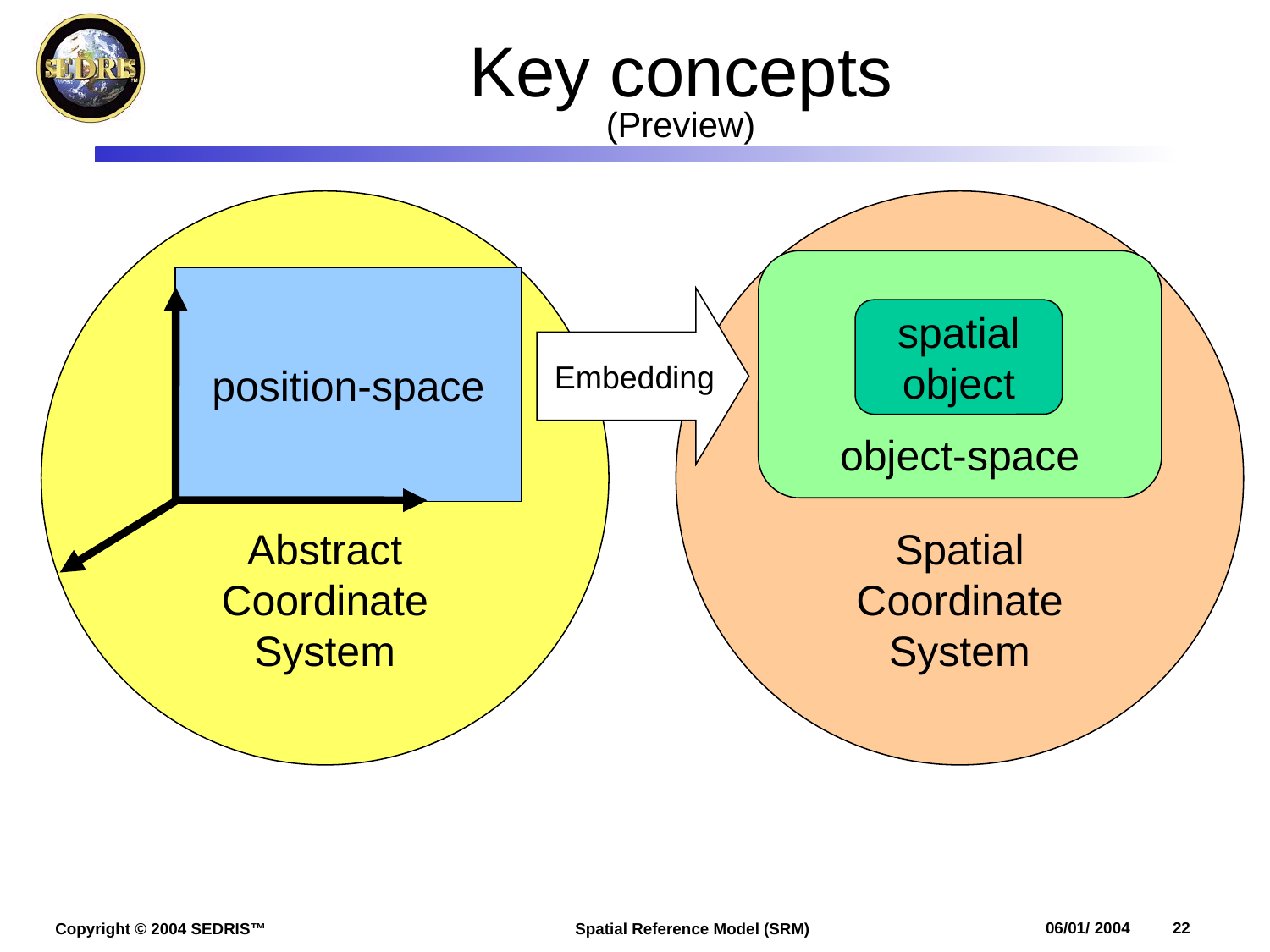

# Key concepts (Preview)
Abstract
Coordinate
System
Spatial
Coordinate
System
object-space
position-space

Embedding
spatial
object